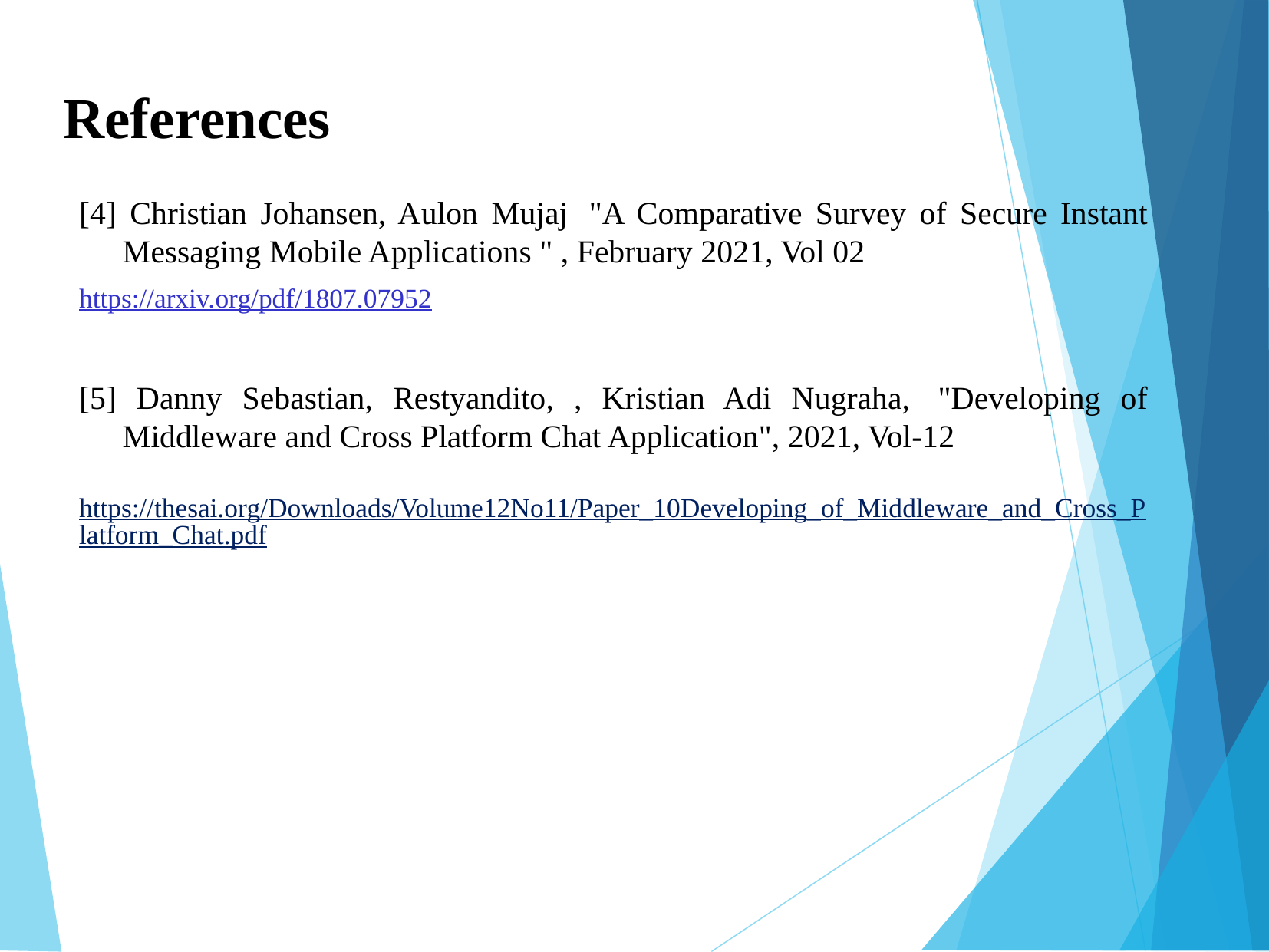

References
[4] Christian Johansen, Aulon Mujaj  "A Comparative Survey of Secure Instant Messaging Mobile Applications " , February 2021, Vol 02
https://arxiv.org/pdf/1807.07952

[5] Danny Sebastian, Restyandito, , Kristian Adi Nugraha,  "Developing of Middleware and Cross Platform Chat Application", 2021, Vol-12
https://thesai.org/Downloads/Volume12No11/Paper_10Developing_of_Middleware_and_Cross_Platform_Chat.pdf